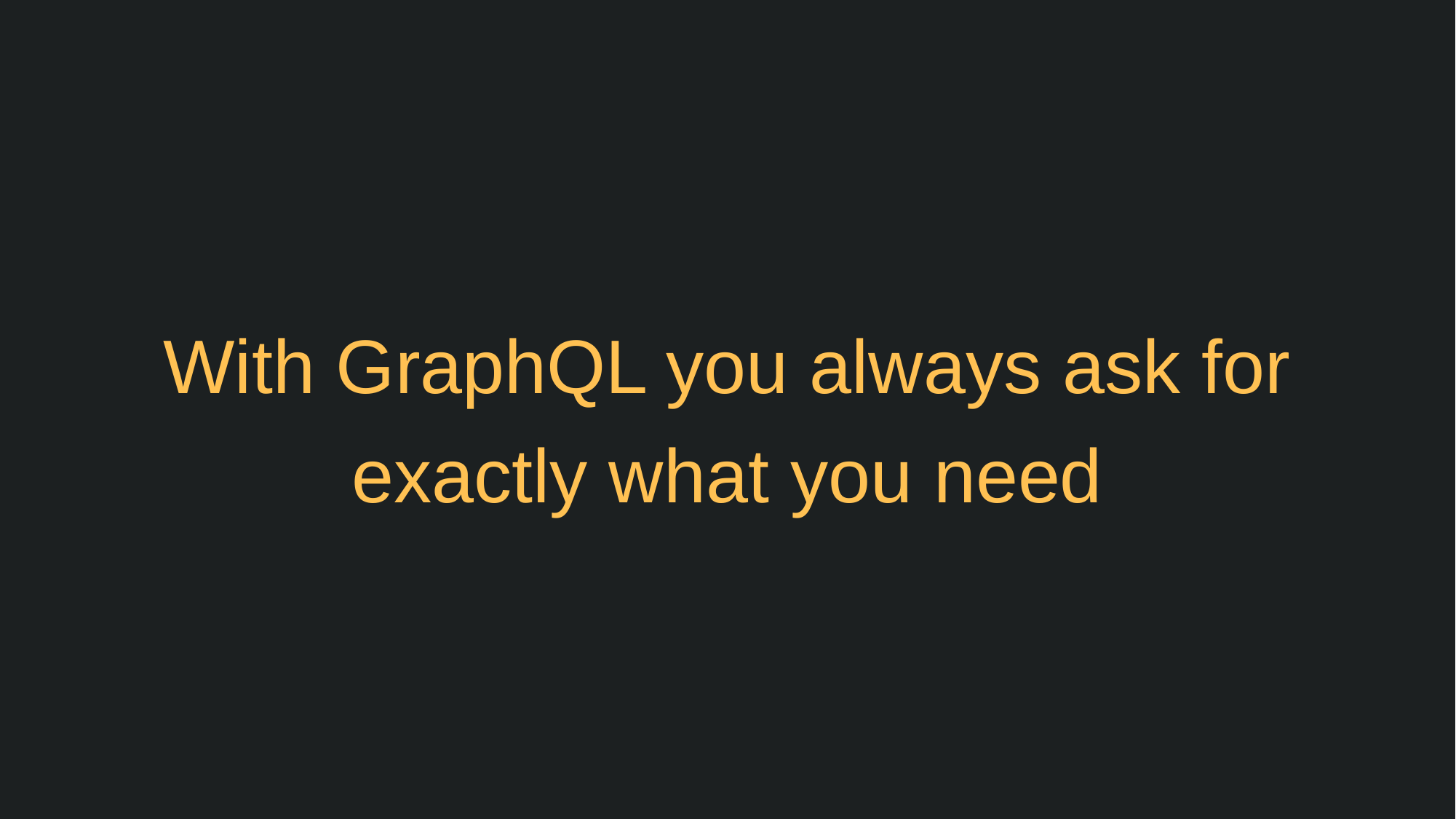

With GraphQL you always ask for exactly what you need